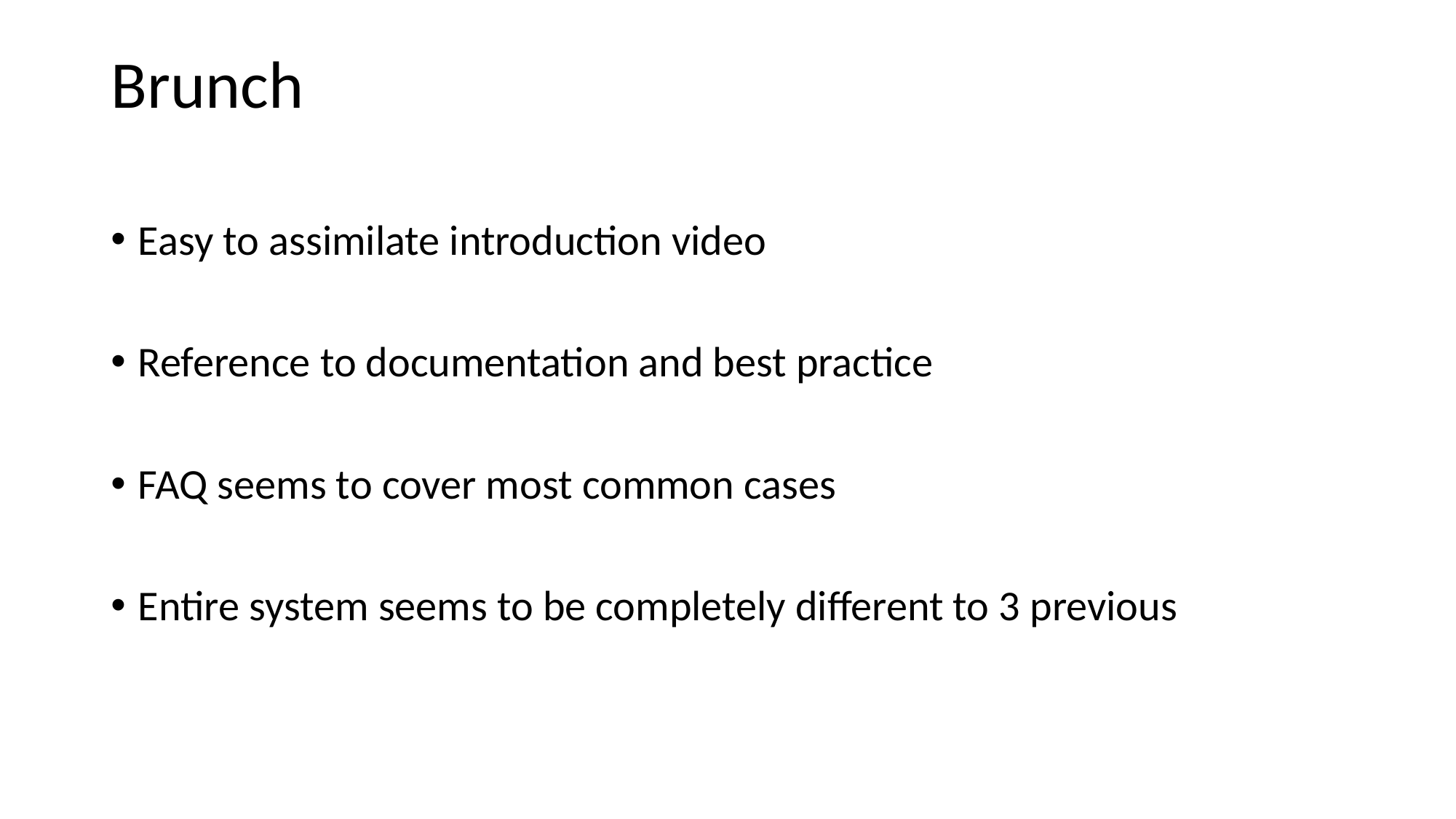

# Brunch

Easy to assimilate introduction video

Reference to documentation and best practice

FAQ seems to cover most common cases

Entire system seems to be completely different to 3 previous